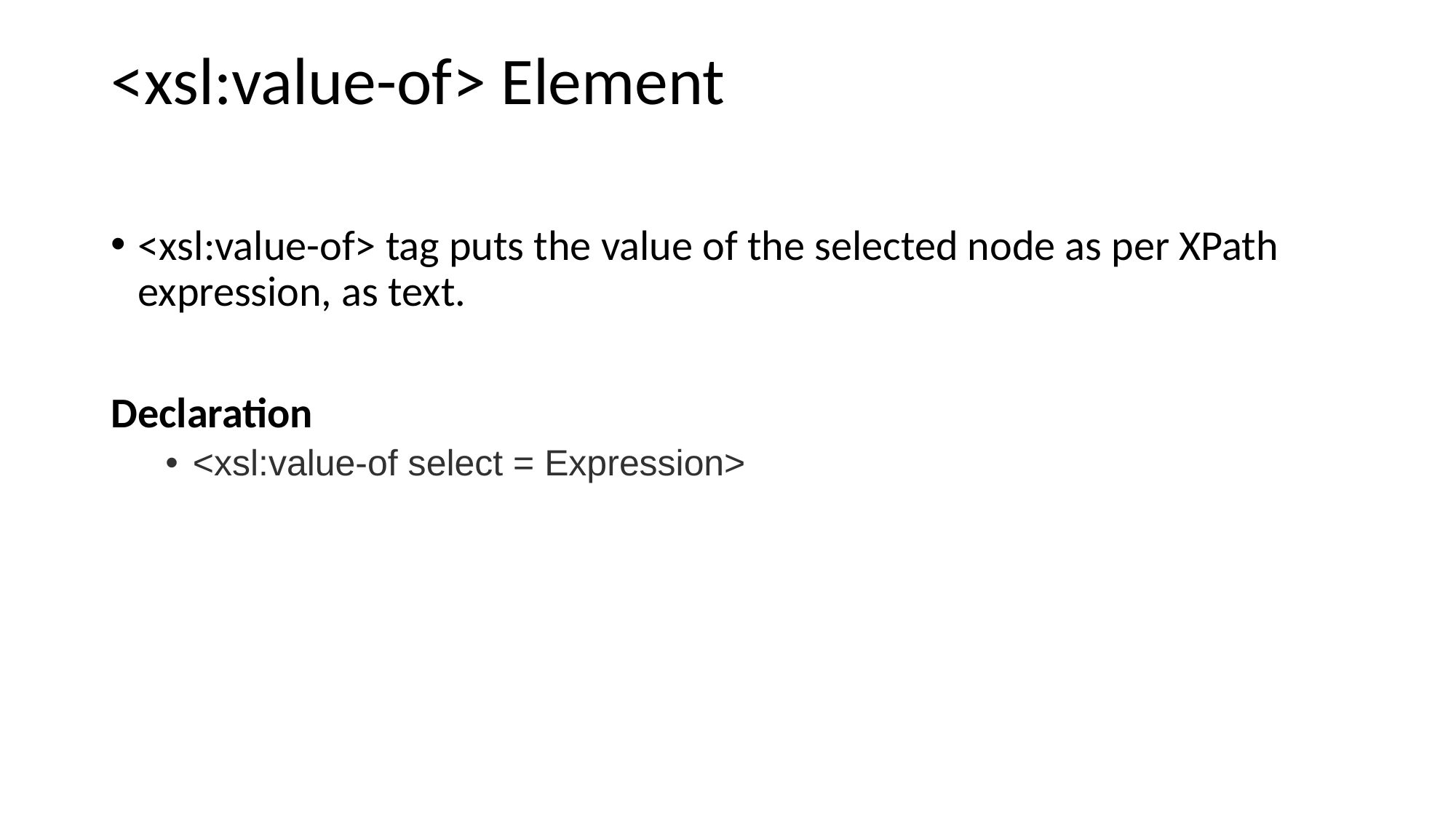

# <xsl:value-of> Element
<xsl:value-of> tag puts the value of the selected node as per XPath expression, as text.

Declaration
<xsl:value-of select = Expression>